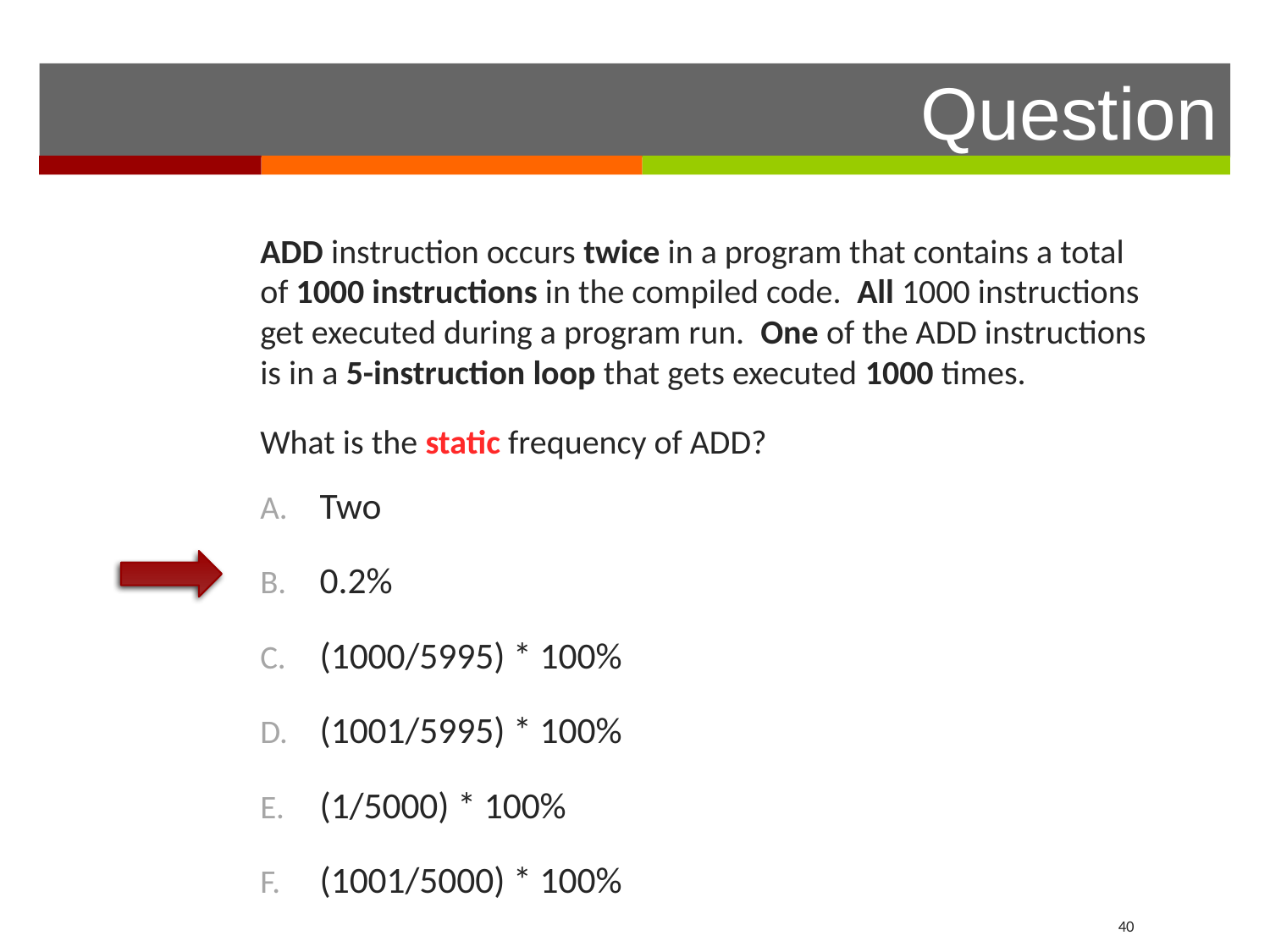

ADD instruction occurs twice in a program that contains a total of 1000 instructions in the compiled code.  All 1000 instructions get executed during a program run.  One of the ADD instructions is in a 5-instruction loop that gets executed 1000 times.
What is the static frequency of ADD?

Two
0.2%
(1000/5995) * 100%
(1001/5995) * 100%
(1/5000) * 100%
(1001/5000) * 100%

40